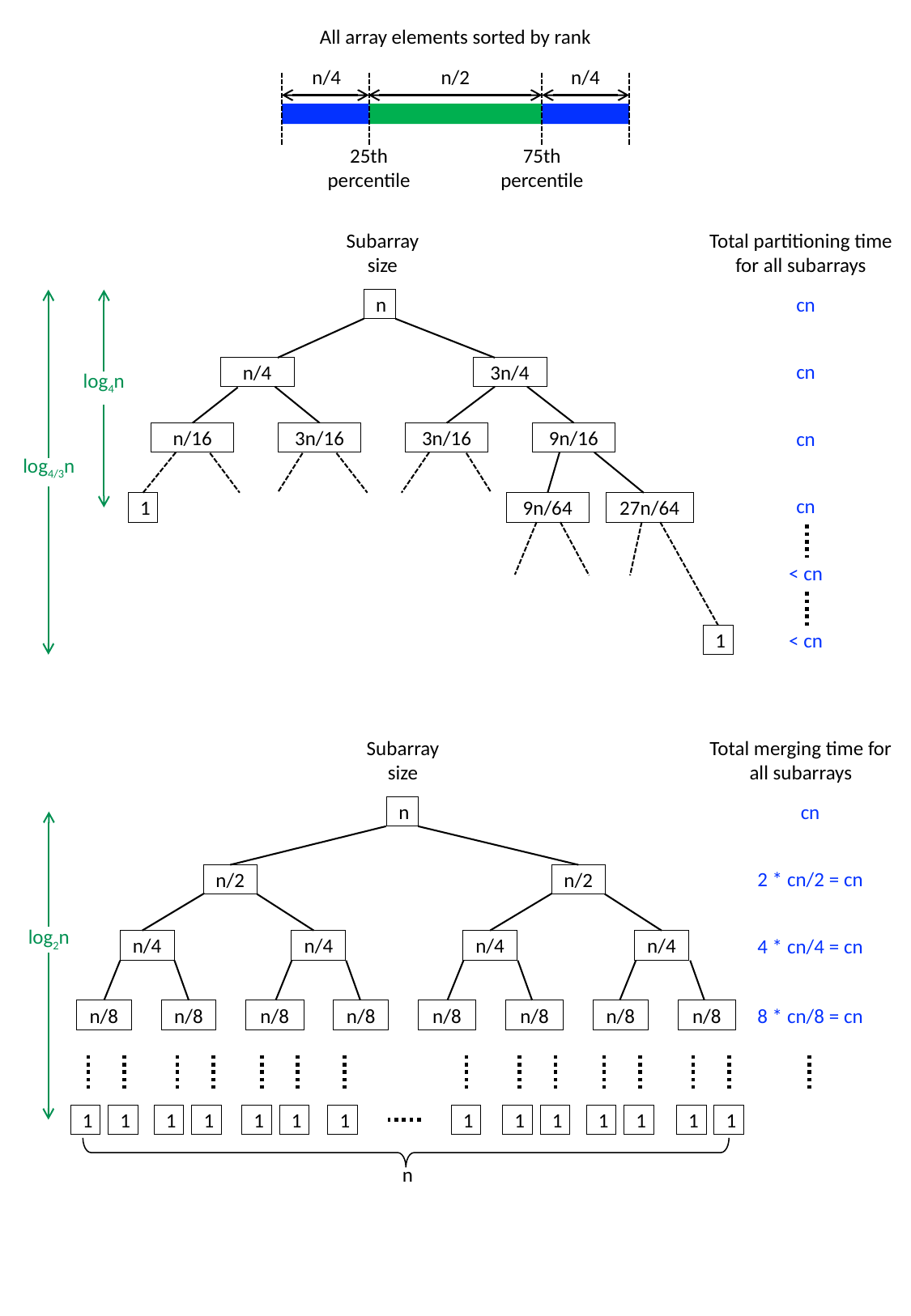

All array elements sorted by rank
n/4
n/2
n/4

25th percentile
75th percentile
Subarray size
Total partitioning time for all subarrays
cn
n
cn
n/4
3n/4
log4n
n/16
3n/16
3n/16
9n/16
cn
log4/3n
cn
1
9n/64
27n/64
< cn
1
< cn
Subarray size
Total merging time for all subarrays
cn
n

2 * cn/2 = cn
n/2
n/2
log2n
n/4
n/4
n/4
n/4
4 * cn/4 = cn
n/8
n/8
n/8
n/8
n/8
n/8
n/8
n/8
8 * cn/8 = cn
1
1
1
1
1
1
1
1
1
1
1
1
1
1
n